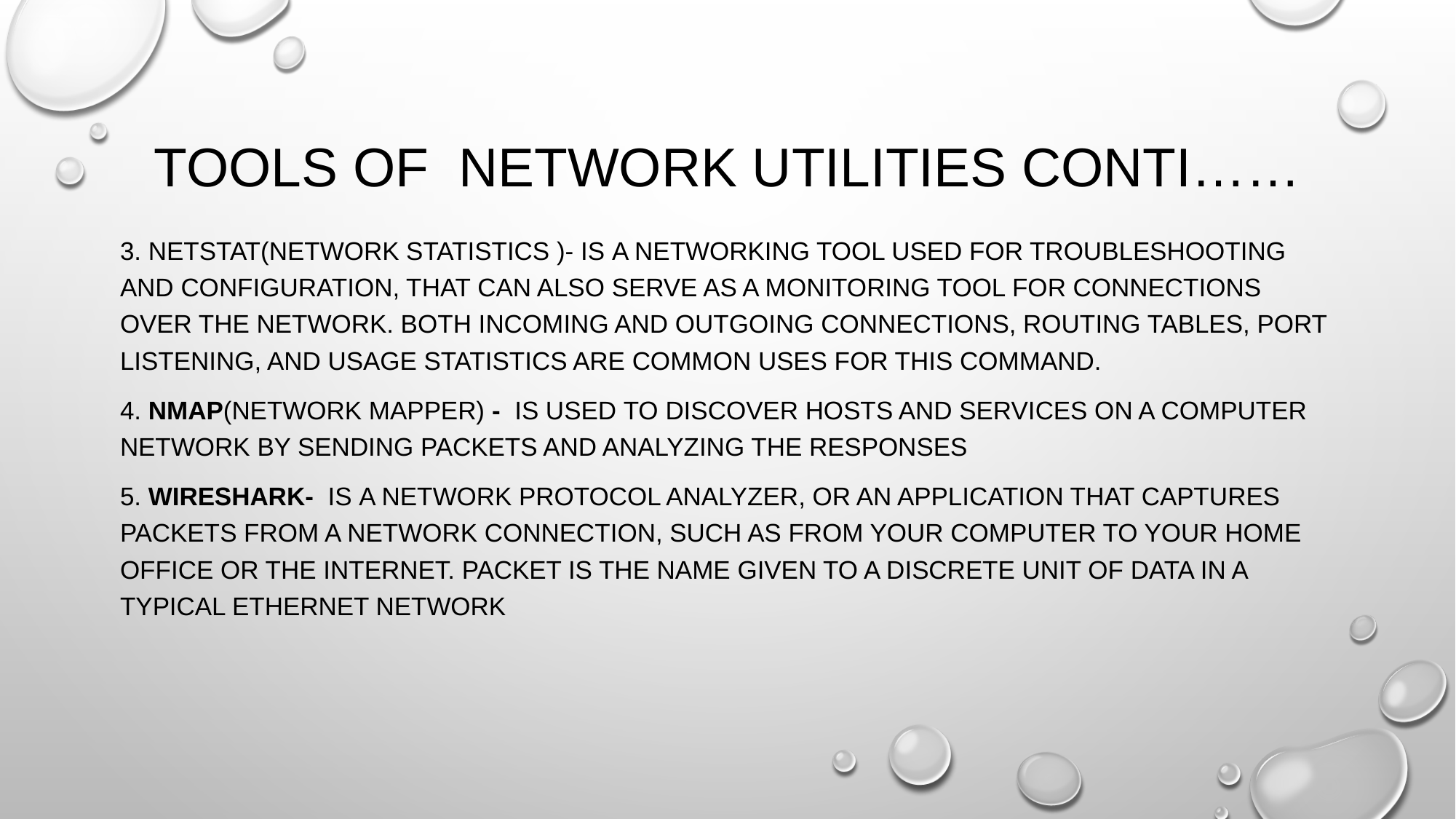

# tools of  network utilities conti……
3. netstat(network statistics )- is a networking tool used for troubleshooting and configuration, that can also serve as a monitoring tool for connections over the network. Both incoming and outgoing connections, routing tables, port listening, and usage statistics are common uses for this command.
4. Nmap(Network Mapper) -  is used to discover hosts and services on a computer network by sending packets and analyzing the responses
5. Wireshark-  is a network protocol analyzer, or an application that captures packets from a network connection, such as from your computer to your home office or the internet. Packet is the name given to a discrete unit of data in a typical Ethernet network